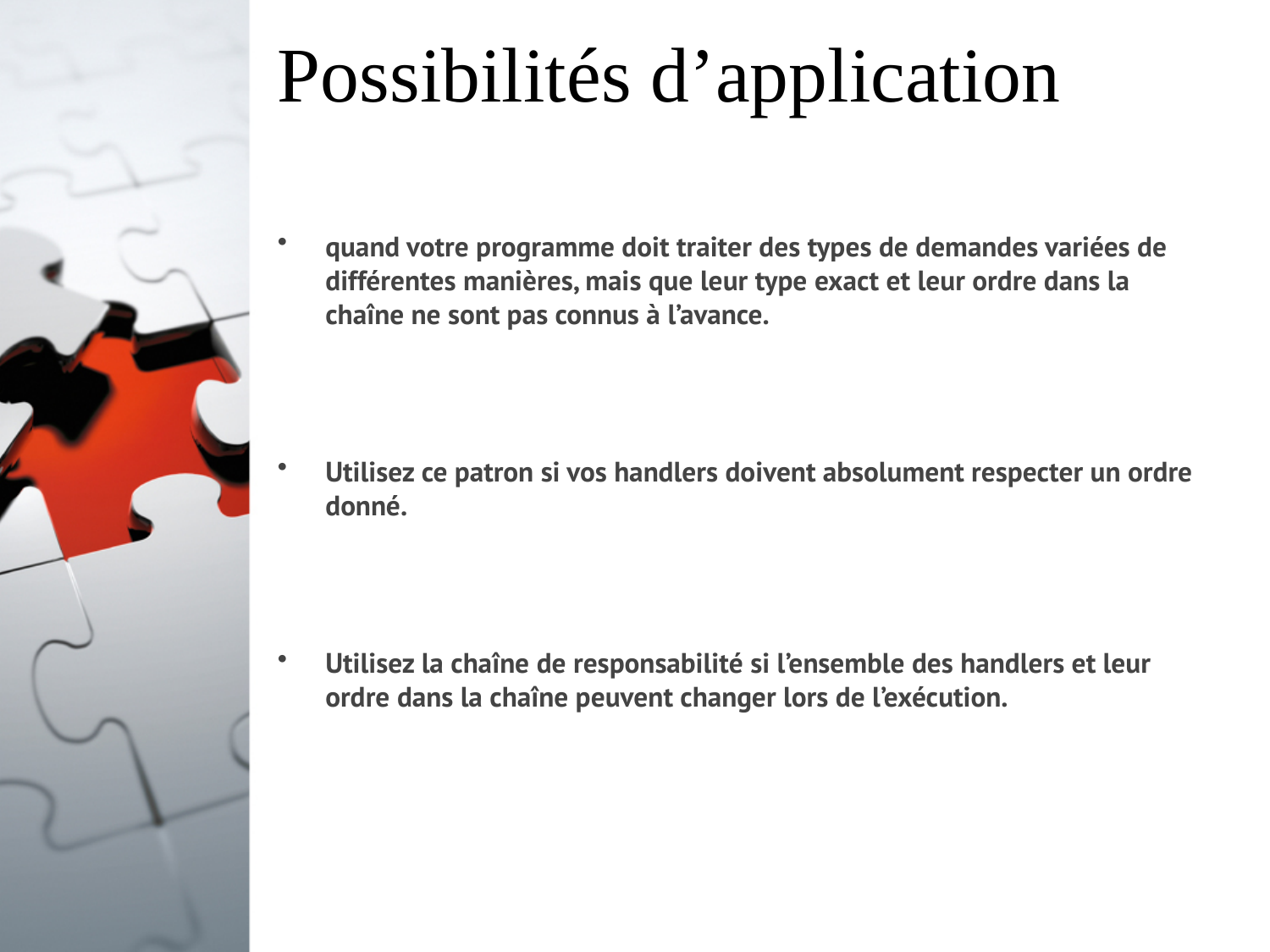

# Possibilités d’application
quand votre programme doit traiter des types de demandes variées de différentes manières, mais que leur type exact et leur ordre dans la chaîne ne sont pas connus à l’avance.

Utilisez ce patron si vos handlers doivent absolument respecter un ordre donné.

Utilisez la chaîne de responsabilité si l’ensemble des handlers et leur ordre dans la chaîne peuvent changer lors de l’exécution.